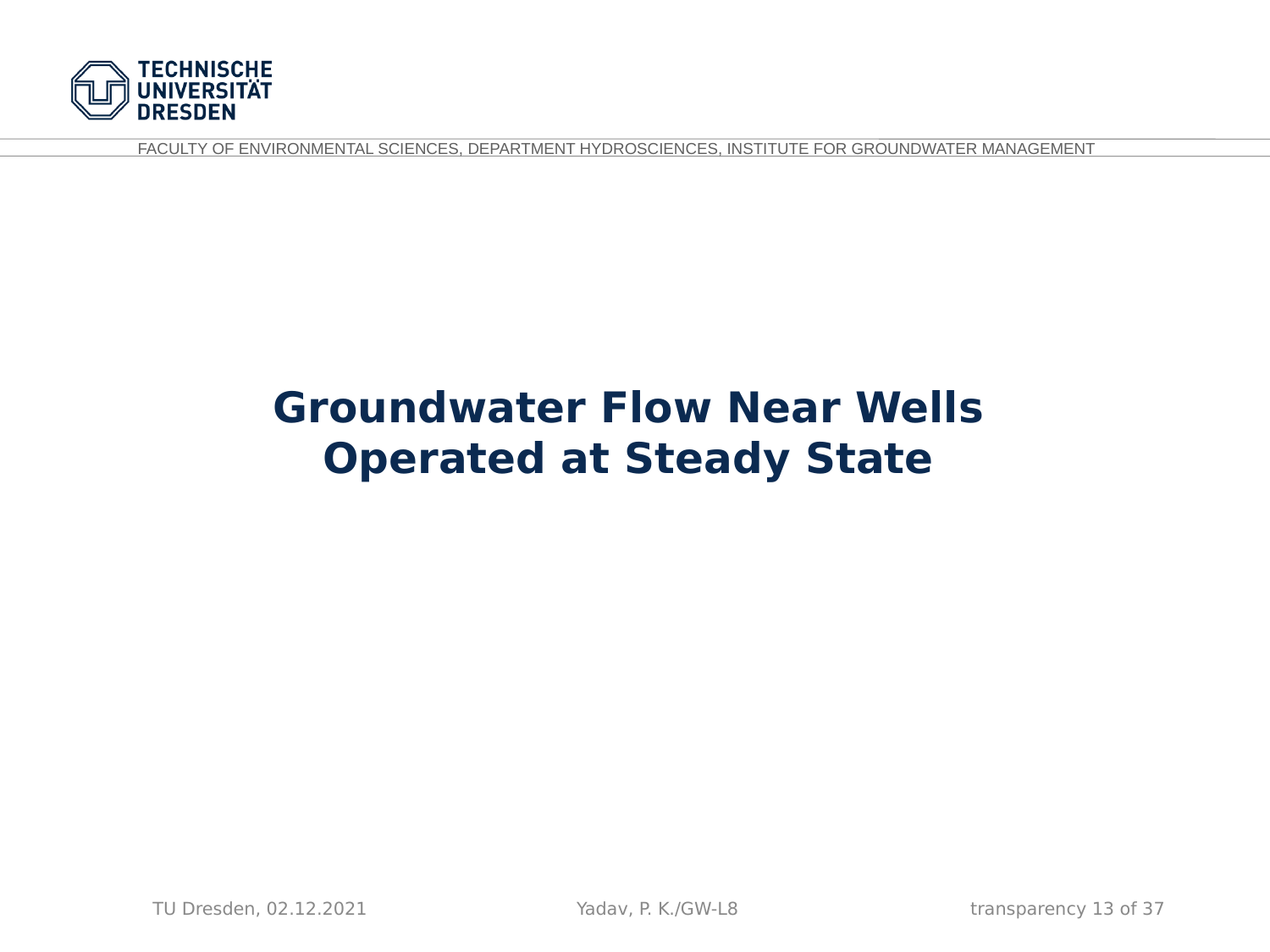

Groundwater Flow Near Wells Operated at Steady State